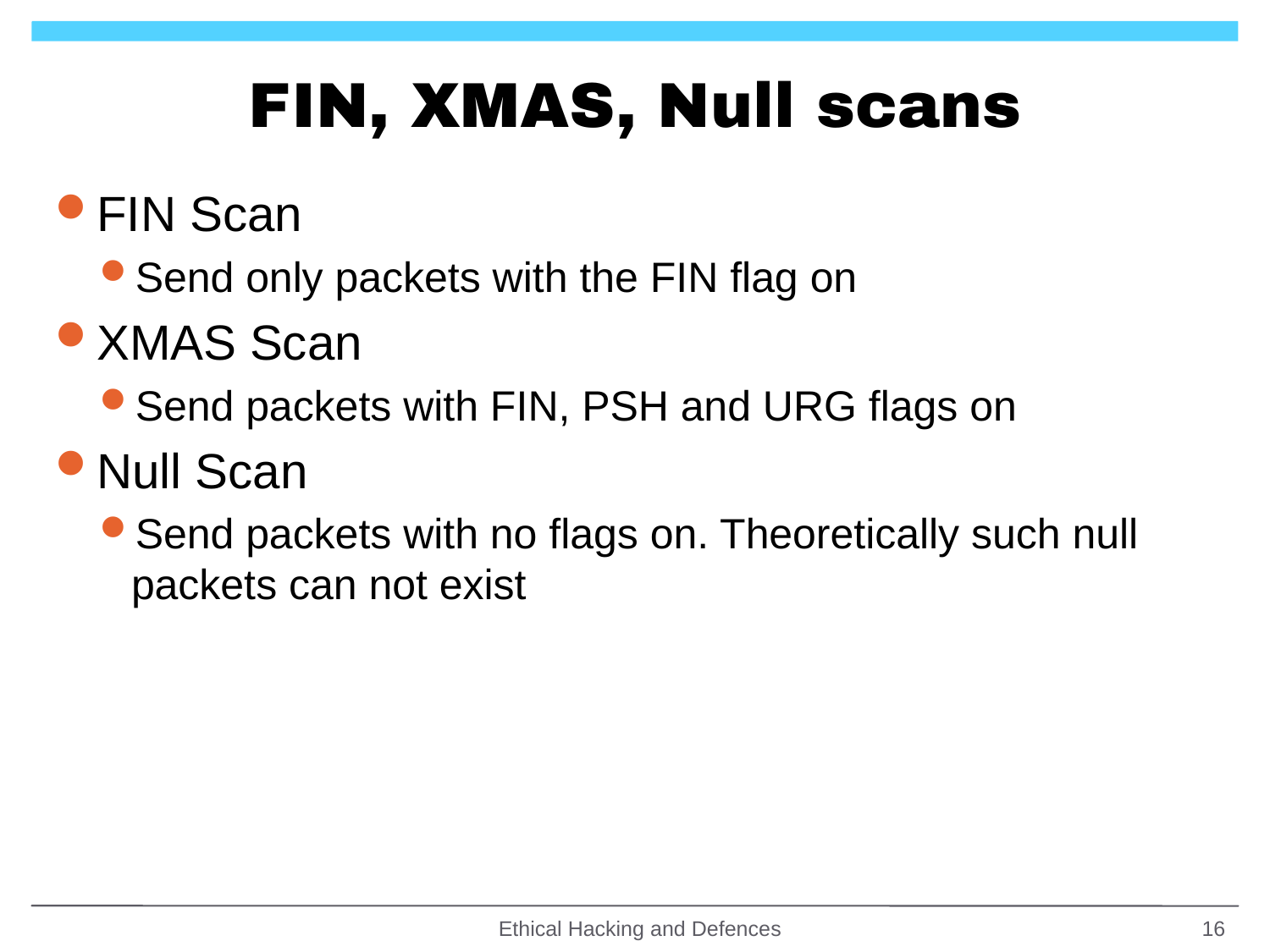

# FIN, XMAS, Null scans
FIN Scan
Send only packets with the FIN flag on
XMAS Scan
Send packets with FIN, PSH and URG flags on
Null Scan
Send packets with no flags on. Theoretically such null packets can not exist
Ethical Hacking and Defences
16